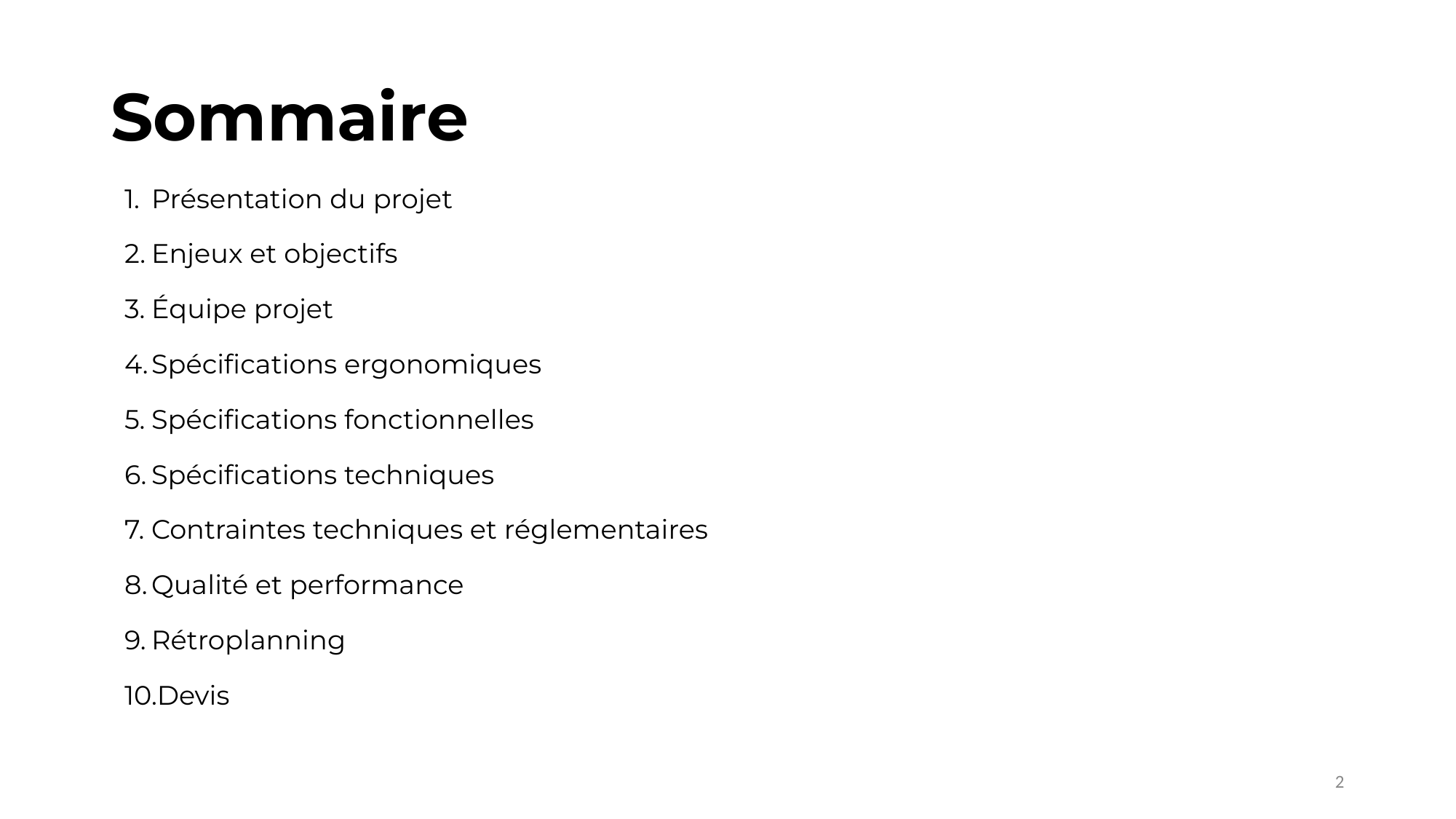

# Sommaire
Présentation du projet
Enjeux et objectifs
Équipe projet
Spécifications ergonomiques
Spécifications fonctionnelles
Spécifications techniques
Contraintes techniques et réglementaires
Qualité et performance
Rétroplanning
Devis
2